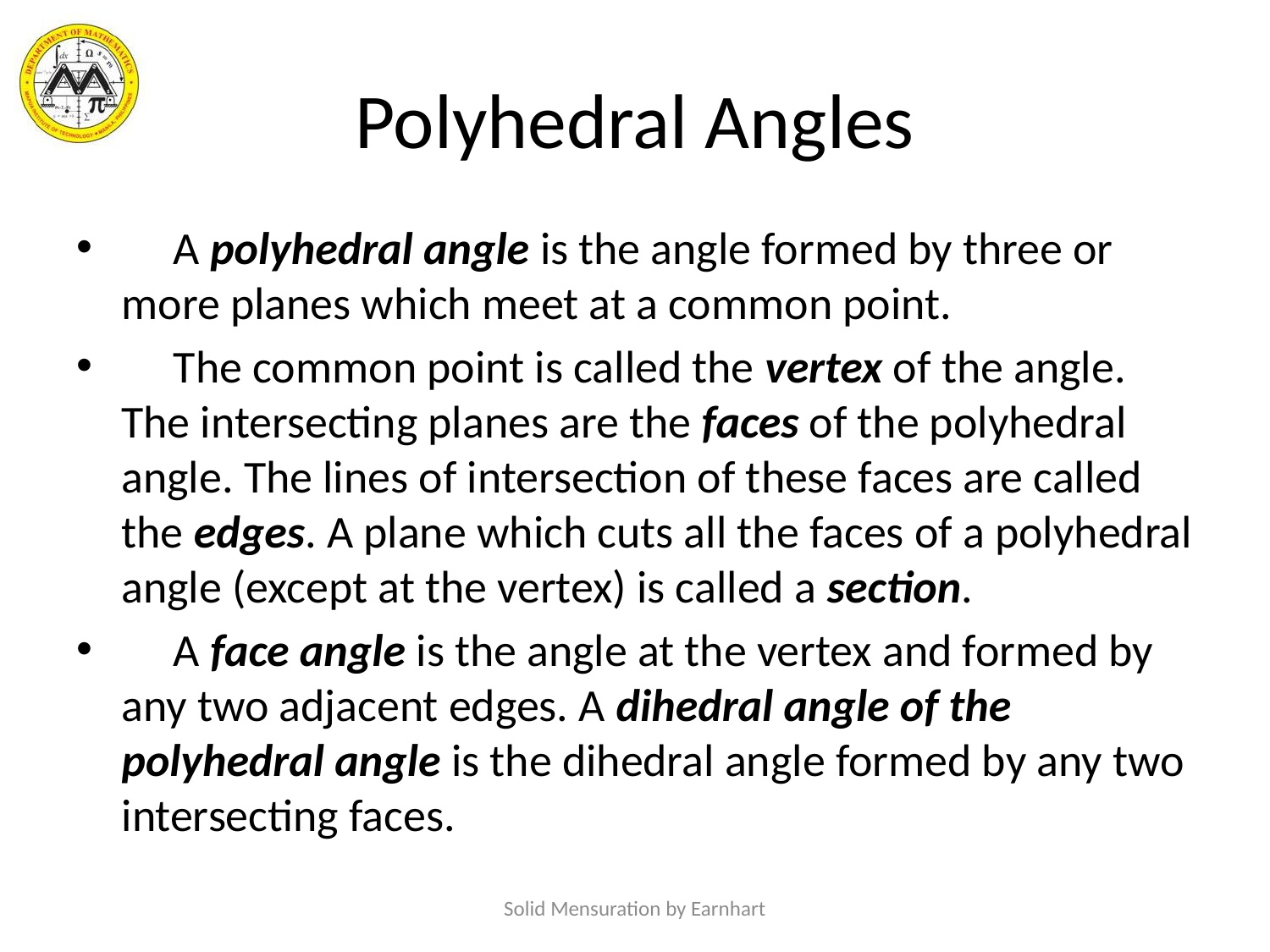

# Polyhedral Angles

     A polyhedral angle is the angle formed by three or more planes which meet at a common point.
     The common point is called the vertex of the angle. The intersecting planes are the faces of the polyhedral angle. The lines of intersection of these faces are called the edges. A plane which cuts all the faces of a polyhedral angle (except at the vertex) is called a section.
     A face angle is the angle at the vertex and formed by any two adjacent edges. A dihedral angle of the polyhedral angle is the dihedral angle formed by any two intersecting faces.

Solid Mensuration by Earnhart